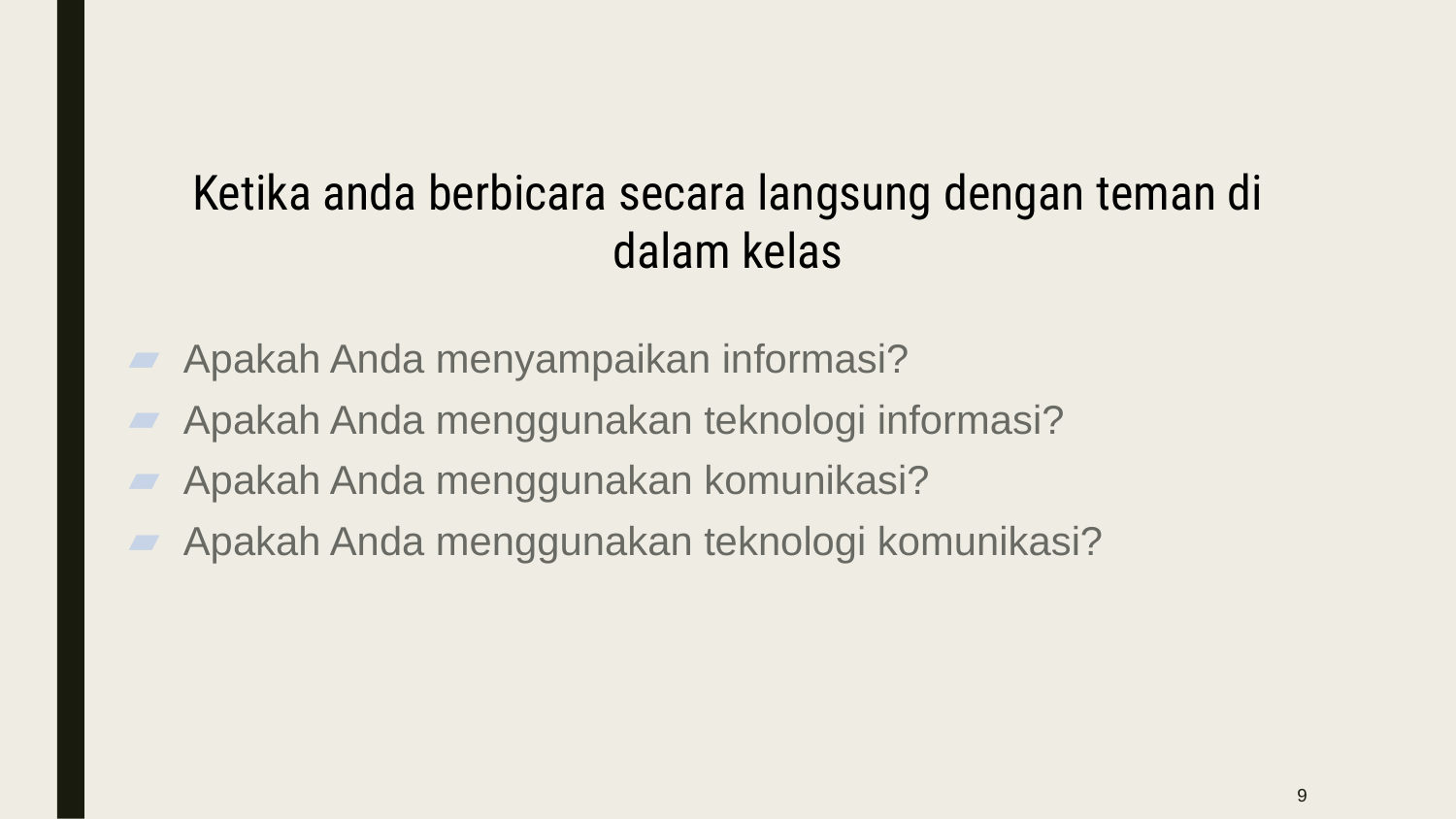

Ketika anda berbicara secara langsung dengan teman di dalam kelas
Apakah Anda menyampaikan informasi?
Apakah Anda menggunakan teknologi informasi?
Apakah Anda menggunakan komunikasi?
Apakah Anda menggunakan teknologi komunikasi?

9